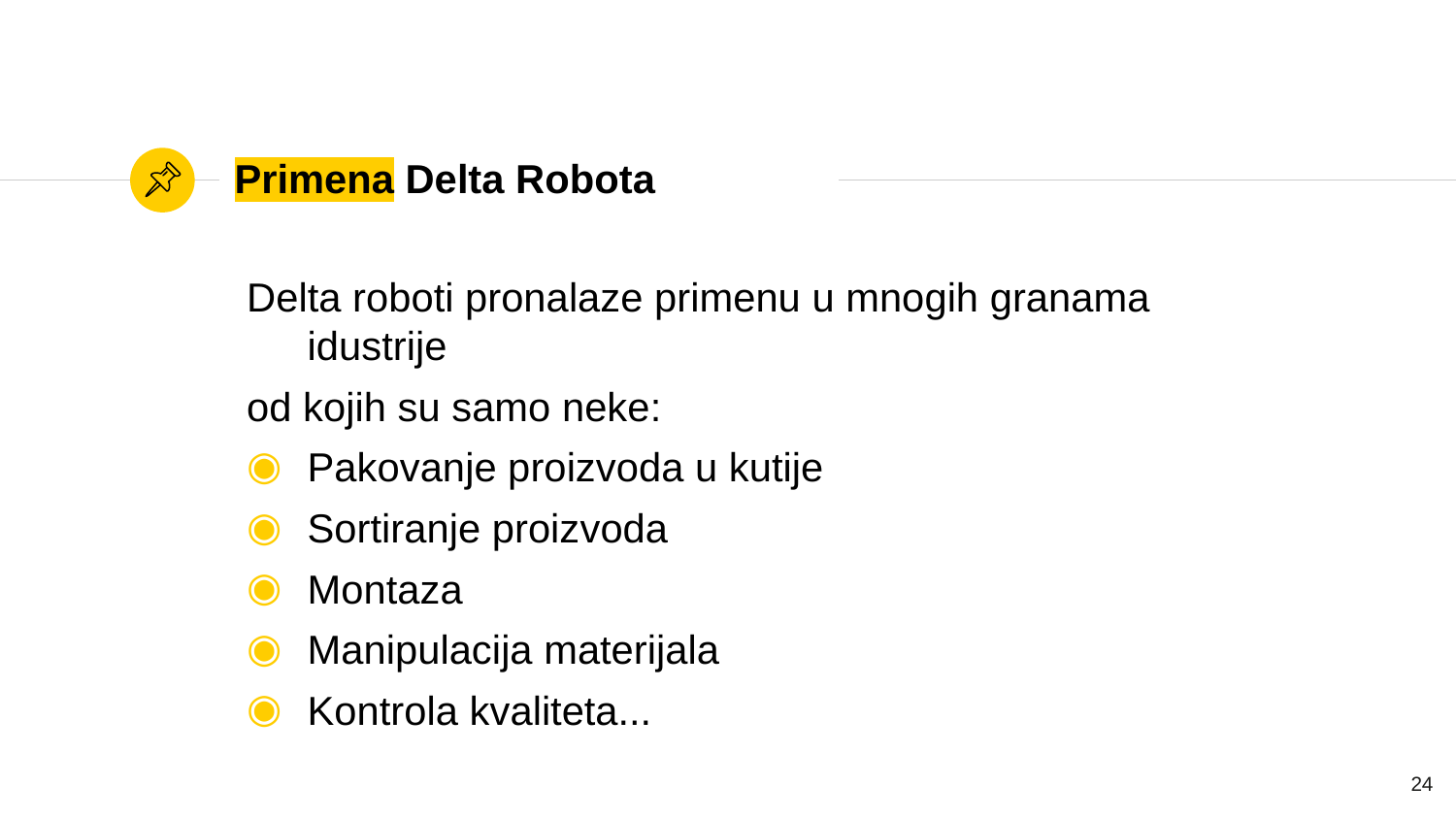

# Primena Delta Robota

Delta roboti pronalaze primenu u mnogih granama idustrije
od kojih su samo neke:
Pakovanje proizvoda u kutije
Sortiranje proizvoda
Montaza
Manipulacija materijala
Kontrola kvaliteta...
24